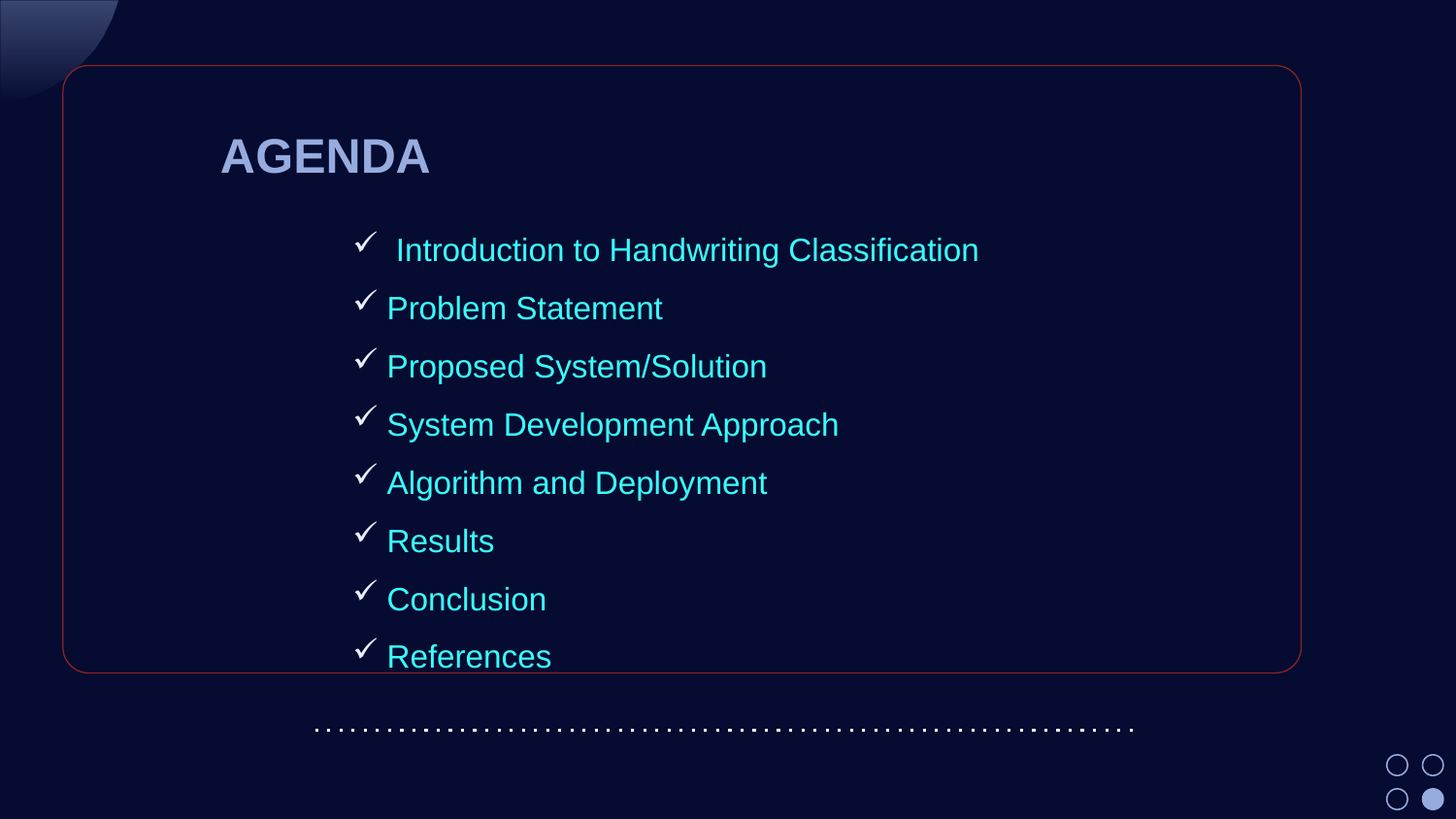

# AGENDA
 Introduction to Handwriting Classification
Problem Statement
Proposed System/Solution
System Development Approach
Algorithm and Deployment
Results
Conclusion
References

DCGANs use convolutional layers to generate high-resolution and sharp images through upsampling.